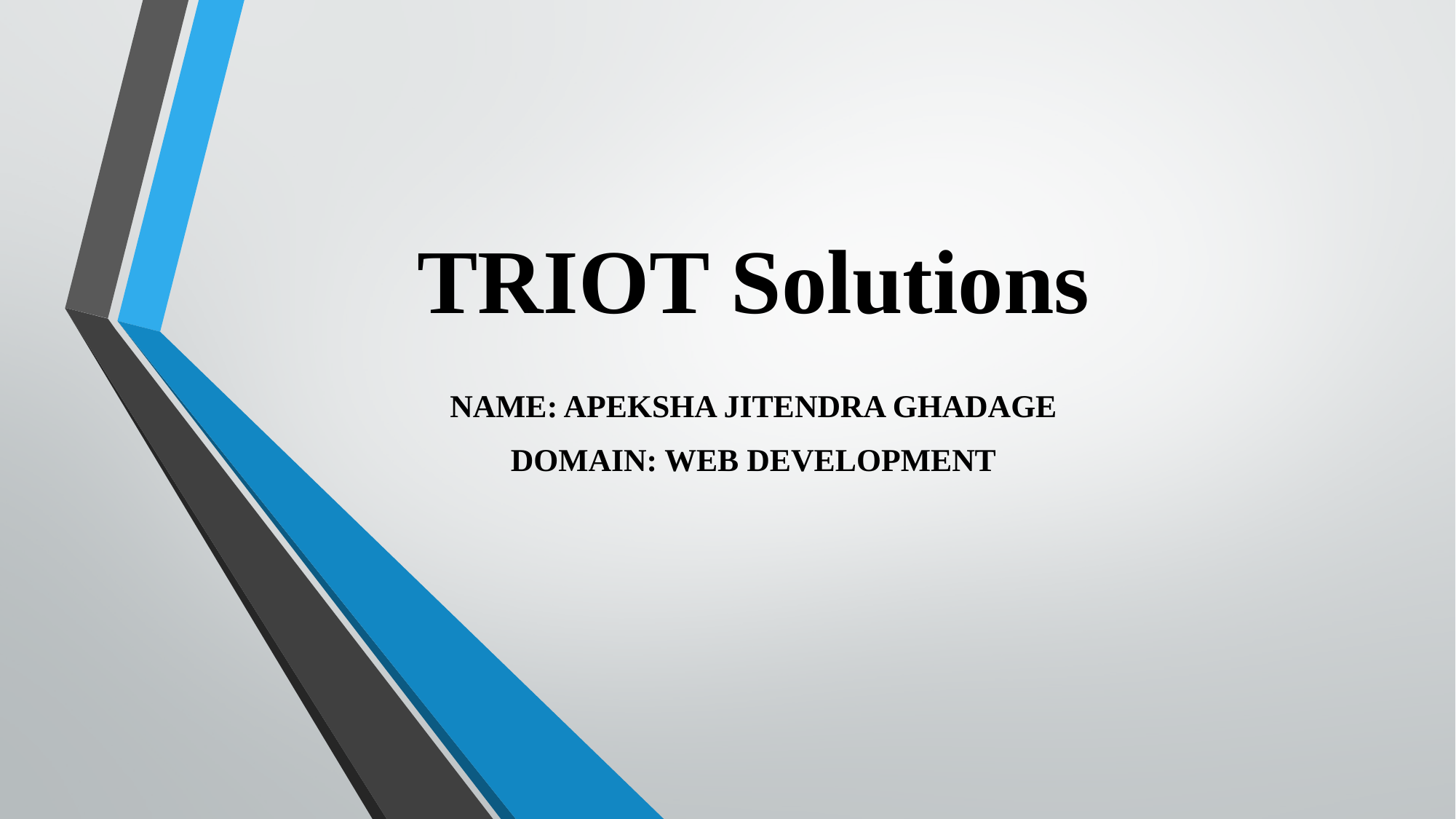

# TRIOT Solutions
NAME: APEKSHA JITENDRA GHADAGE
DOMAIN: WEB DEVELOPMENT